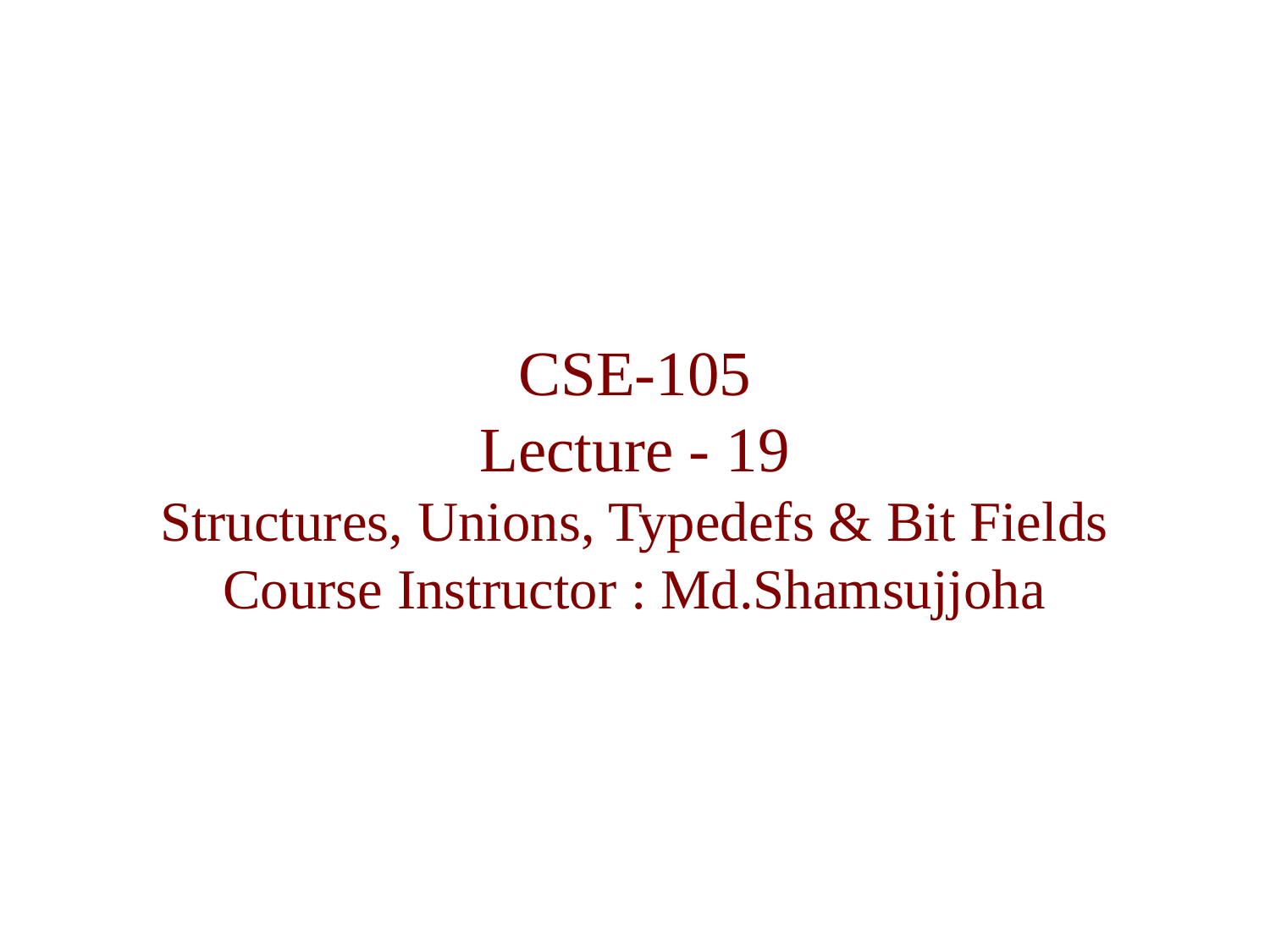

# CSE-105 Lecture - 19 Structures, Unions, Typedefs & Bit Fields Course Instructor : Md.Shamsujjoha